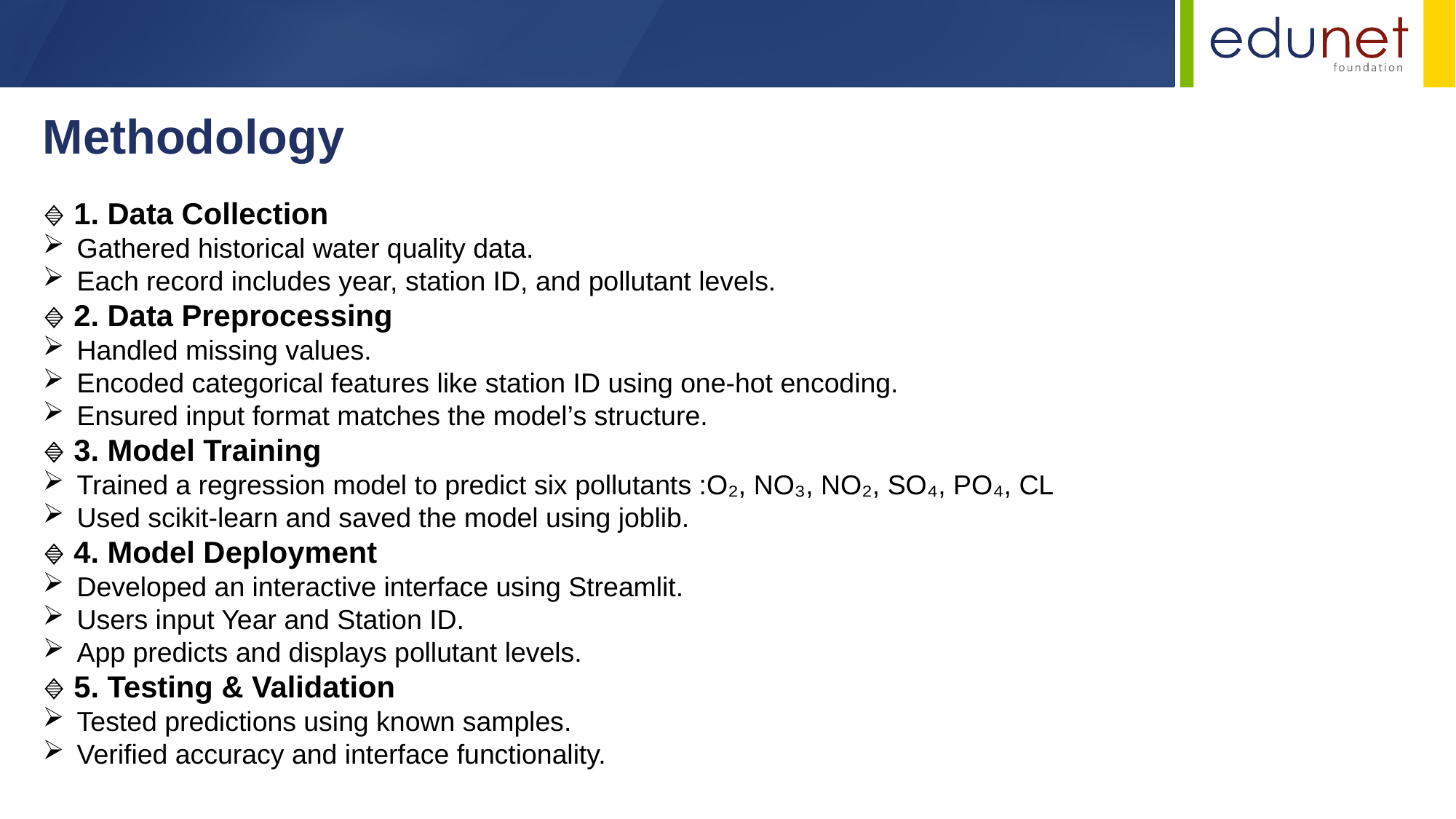

Methodology
🔹 1. Data Collection
Gathered historical water quality data.
Each record includes year, station ID, and pollutant levels.
🔹 2. Data Preprocessing
Handled missing values.
Encoded categorical features like station ID using one-hot encoding.
Ensured input format matches the model’s structure.
🔹 3. Model Training
Trained a regression model to predict six pollutants :O₂, NO₃, NO₂, SO₄, PO₄, CL
Used scikit-learn and saved the model using joblib.
🔹 4. Model Deployment
Developed an interactive interface using Streamlit.
Users input Year and Station ID.
App predicts and displays pollutant levels.
🔹 5. Testing & Validation
Tested predictions using known samples.
Verified accuracy and interface functionality.